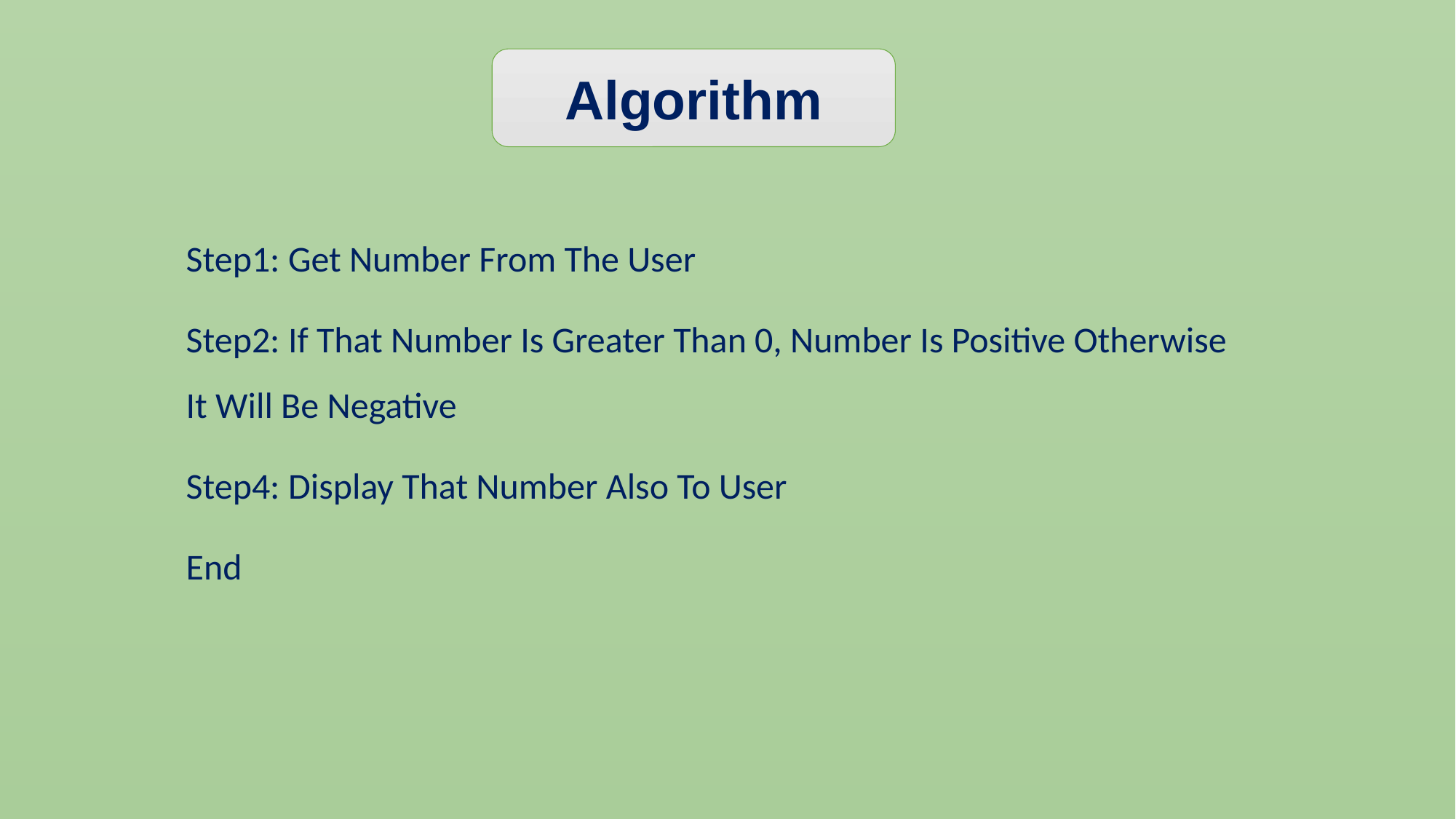

Algorithm
Step1: Get Number From The User
Step2: If That Number Is Greater Than 0, Number Is Positive Otherwise It Will Be Negative
Step4: Display That Number Also To User
End